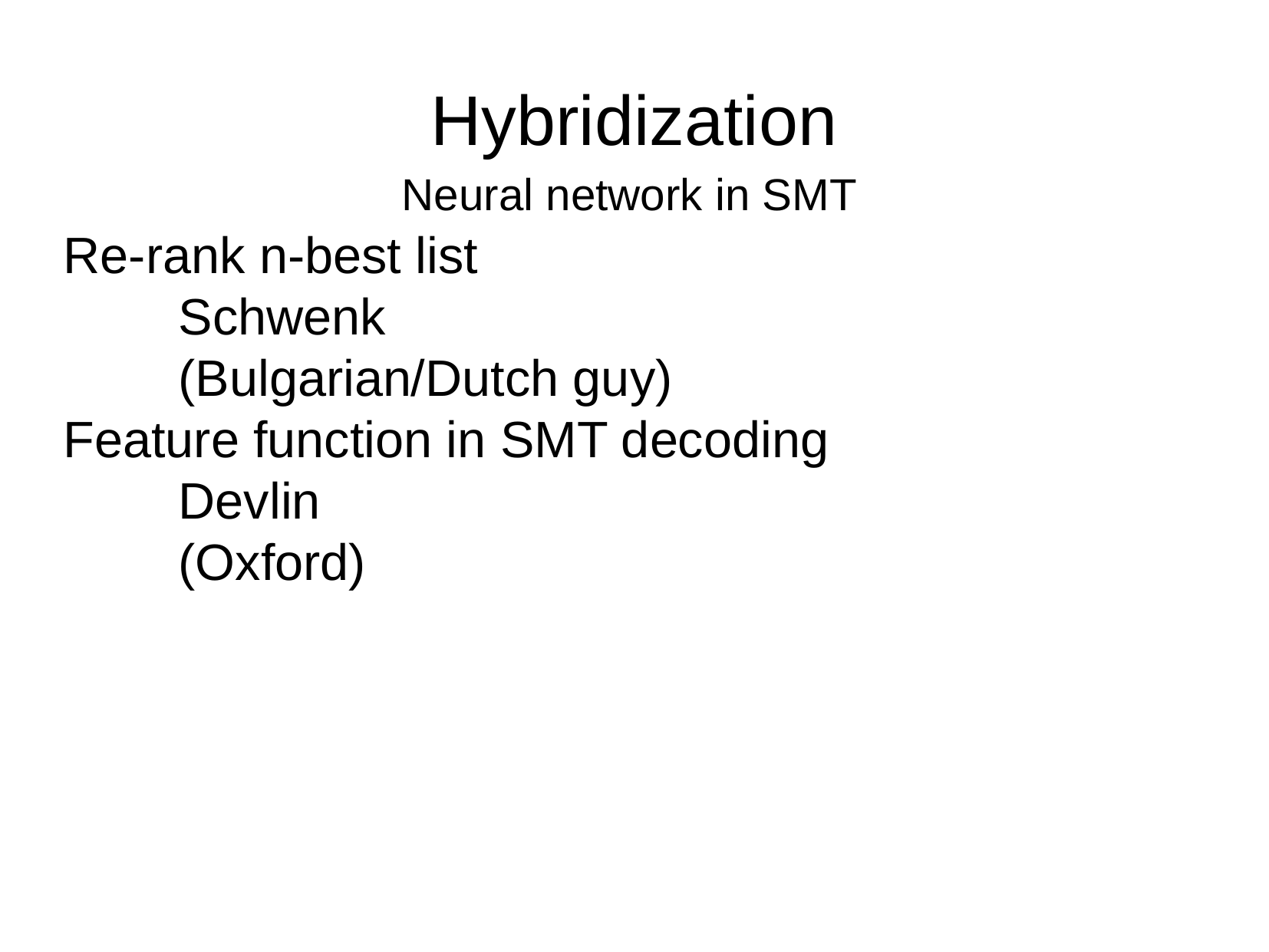

Hybridization
Neural network in SMT
Re-rank n-best list
	Schwenk
	(Bulgarian/Dutch guy)
Feature function in SMT decoding
	Devlin
	(Oxford)